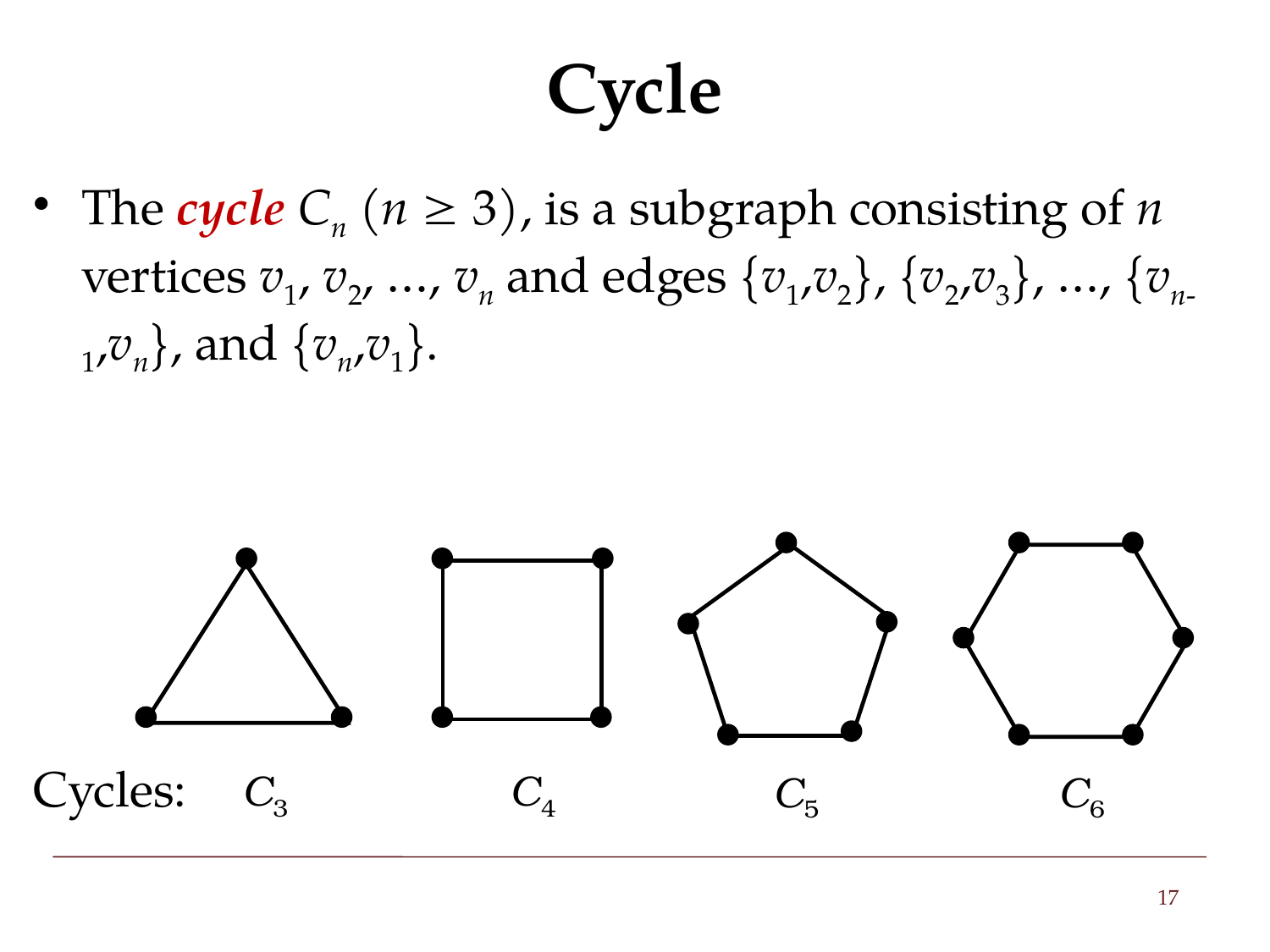

# Cycle
The cycle Cn (n ≥ 3), is a subgraph consisting of n vertices v1, v2, …, vn and edges {v1,v2}, {v2,v3}, …, {vn-1,vn}, and {vn,v1}.

C5

C6

C3

C4
Cycles: